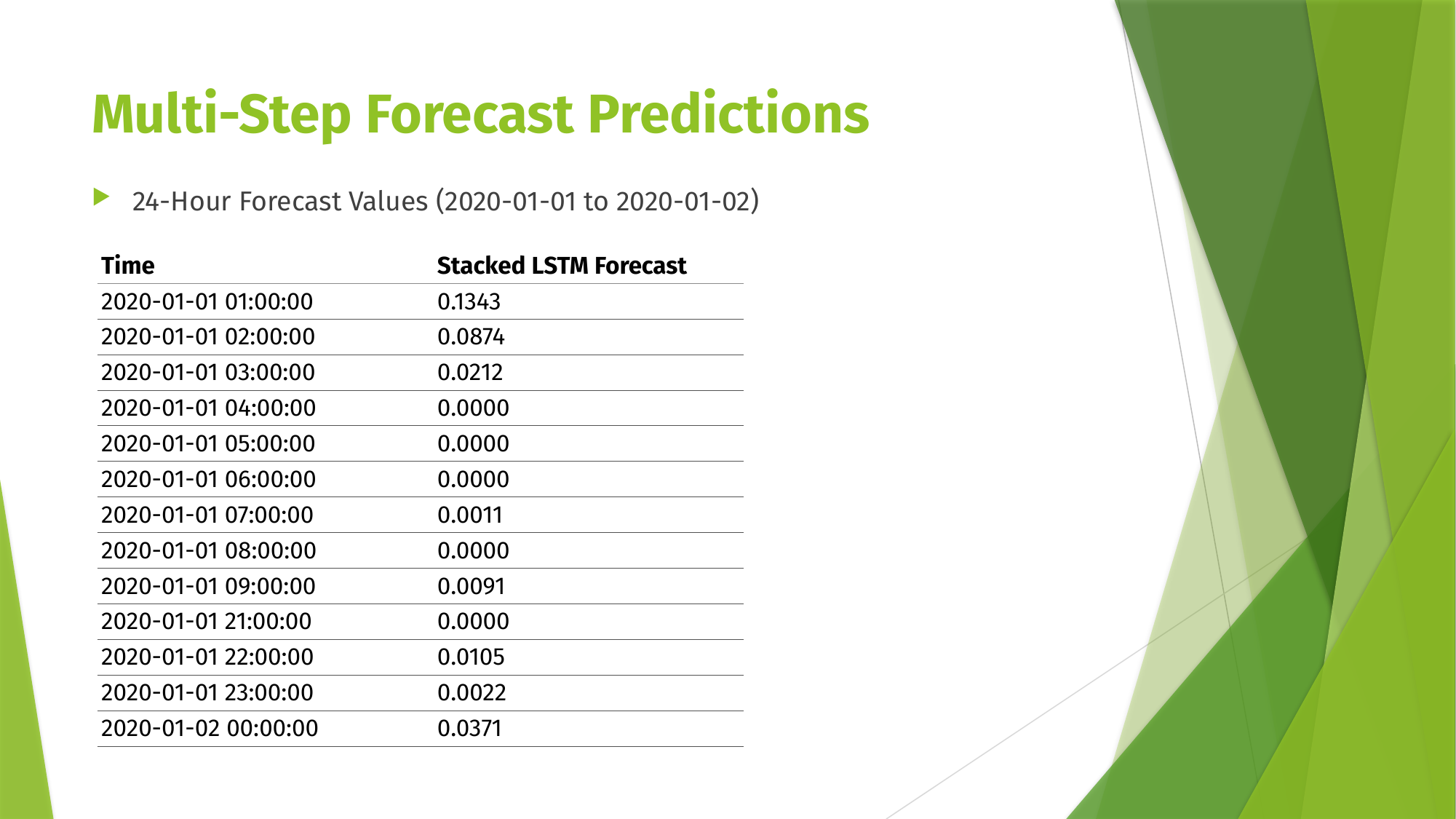

# Multi-Step Forecast Predictions
24-Hour Forecast Values (2020-01-01 to 2020-01-02)
| Time | Stacked LSTM Forecast |
| --- | --- |
| 2020-01-01 01:00:00 | 0.1343 |
| 2020-01-01 02:00:00 | 0.0874 |
| 2020-01-01 03:00:00 | 0.0212 |
| 2020-01-01 04:00:00 | 0.0000 |
| 2020-01-01 05:00:00 | 0.0000 |
| 2020-01-01 06:00:00 | 0.0000 |
| 2020-01-01 07:00:00 | 0.0011 |
| 2020-01-01 08:00:00 | 0.0000 |
| 2020-01-01 09:00:00 | 0.0091 |
| 2020-01-01 21:00:00 | 0.0000 |
| 2020-01-01 22:00:00 | 0.0105 |
| 2020-01-01 23:00:00 | 0.0022 |
| 2020-01-02 00:00:00 | 0.0371 |